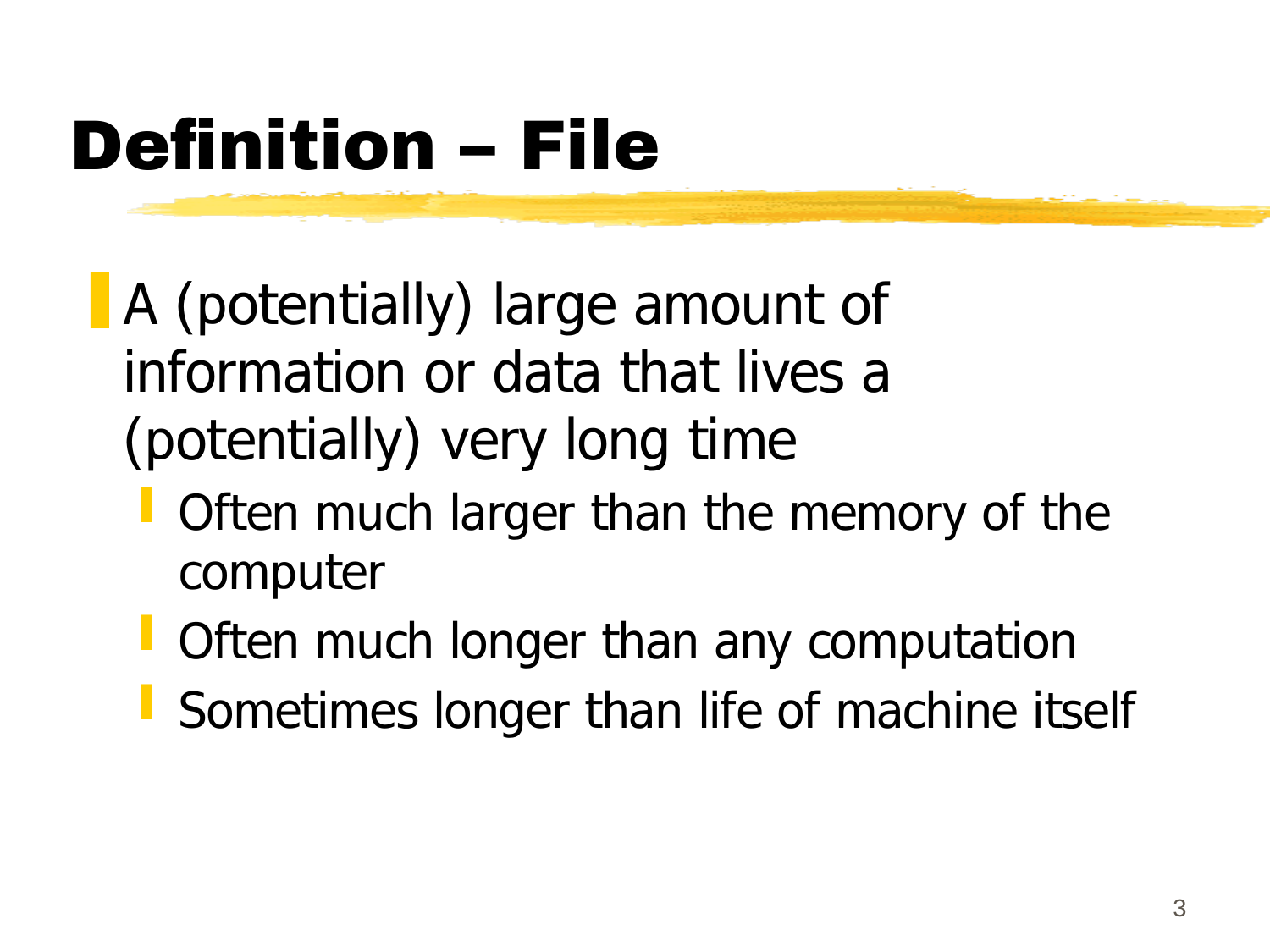

# Definition – File
A (potentially) large amount of information or data that lives a (potentially) very long time
Often much larger than the memory of the computer
Often much longer than any computation
Sometimes longer than life of machine itself
3